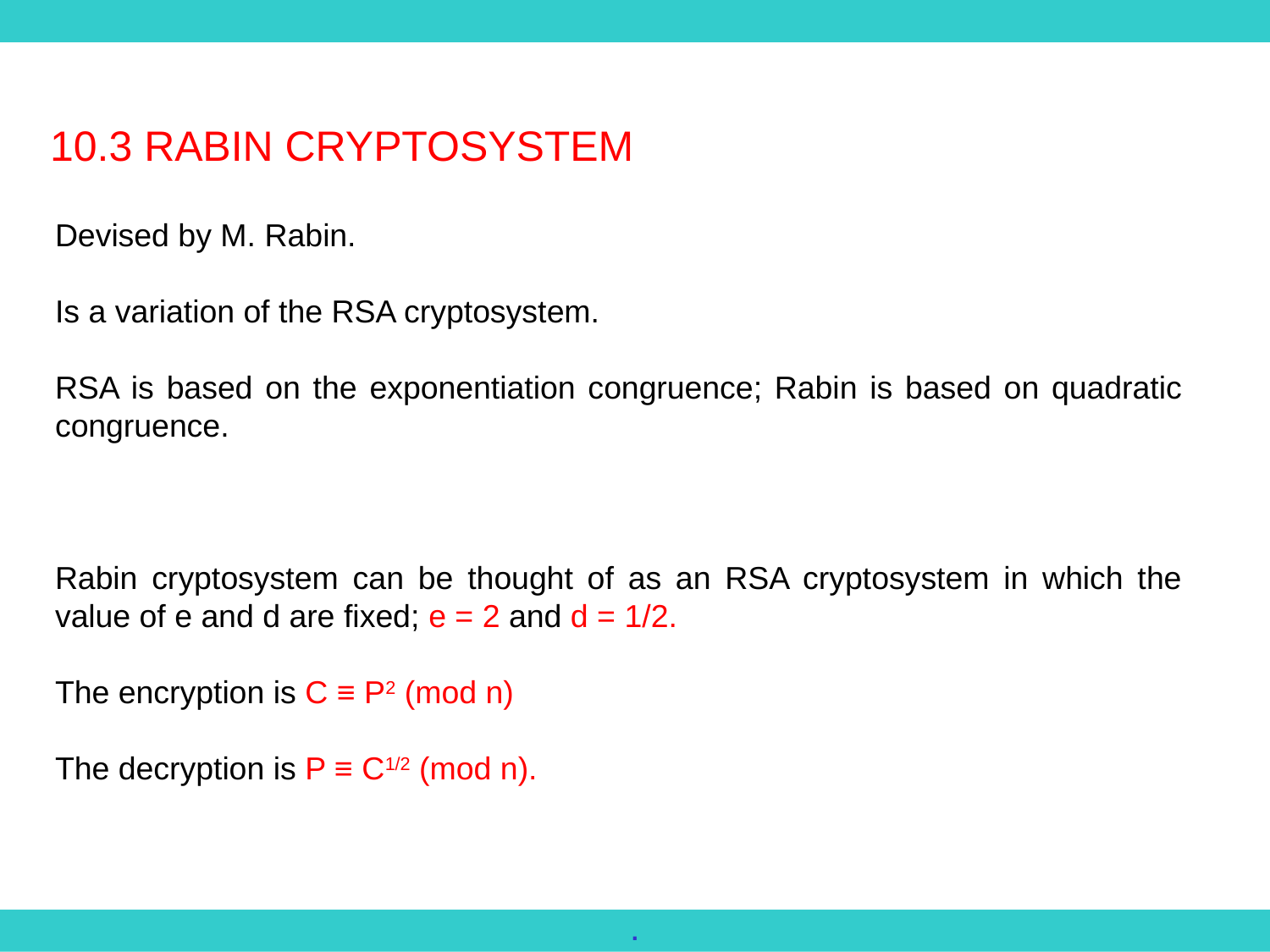

10.3 RABIN CRYPTOSYSTEM
Devised by M. Rabin.

Is a variation of the RSA cryptosystem.

RSA is based on the exponentiation congruence; Rabin is based on quadratic congruence.

Rabin cryptosystem can be thought of as an RSA cryptosystem in which the value of e and d are fixed; e = 2 and d = 1/2.

The encryption is C ≡ P2 (mod n)

The decryption is P ≡ C1/2 (mod n).
.